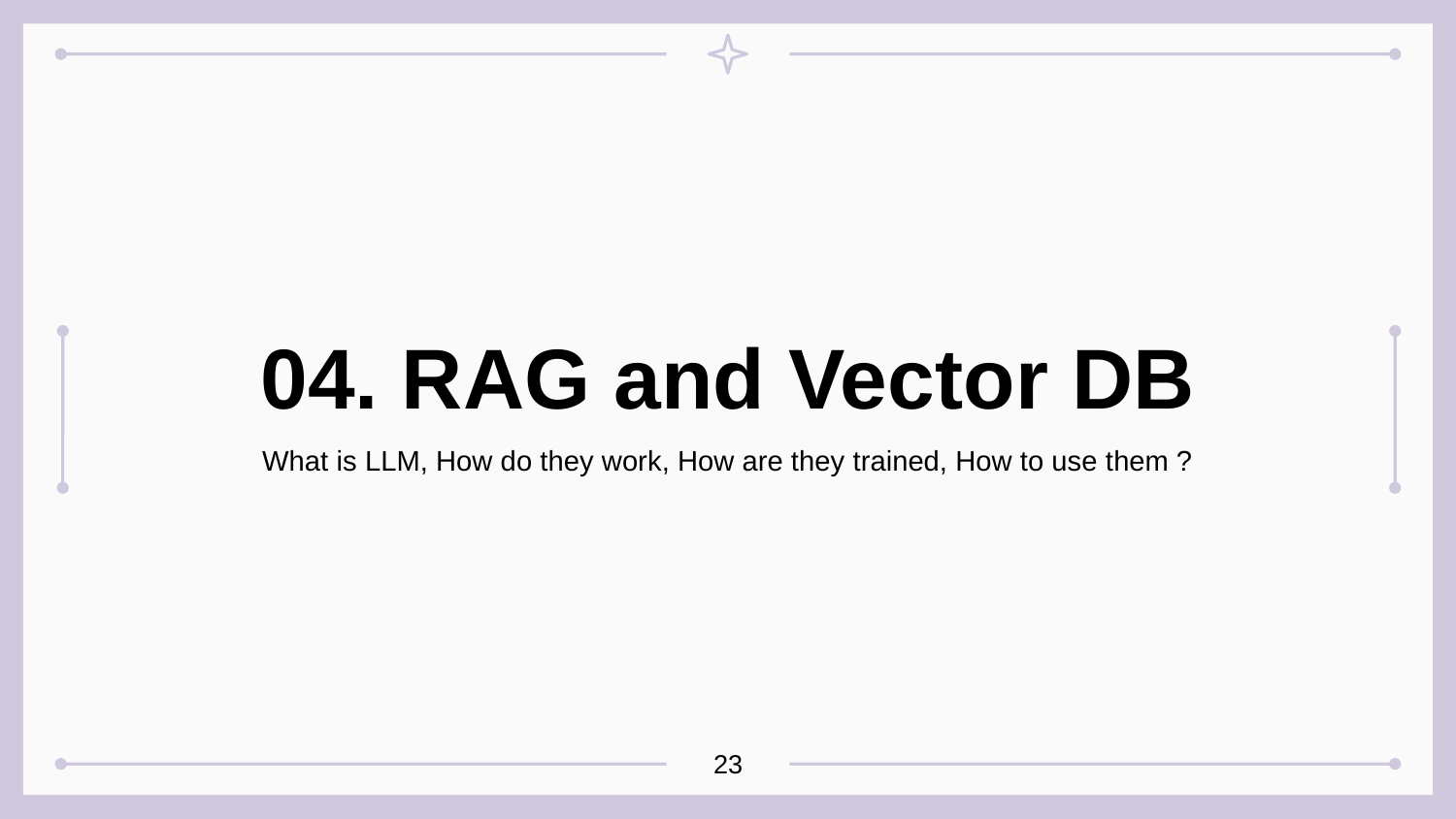

# 04. RAG and Vector DB
What is LLM, How do they work, How are they trained, How to use them ?
23